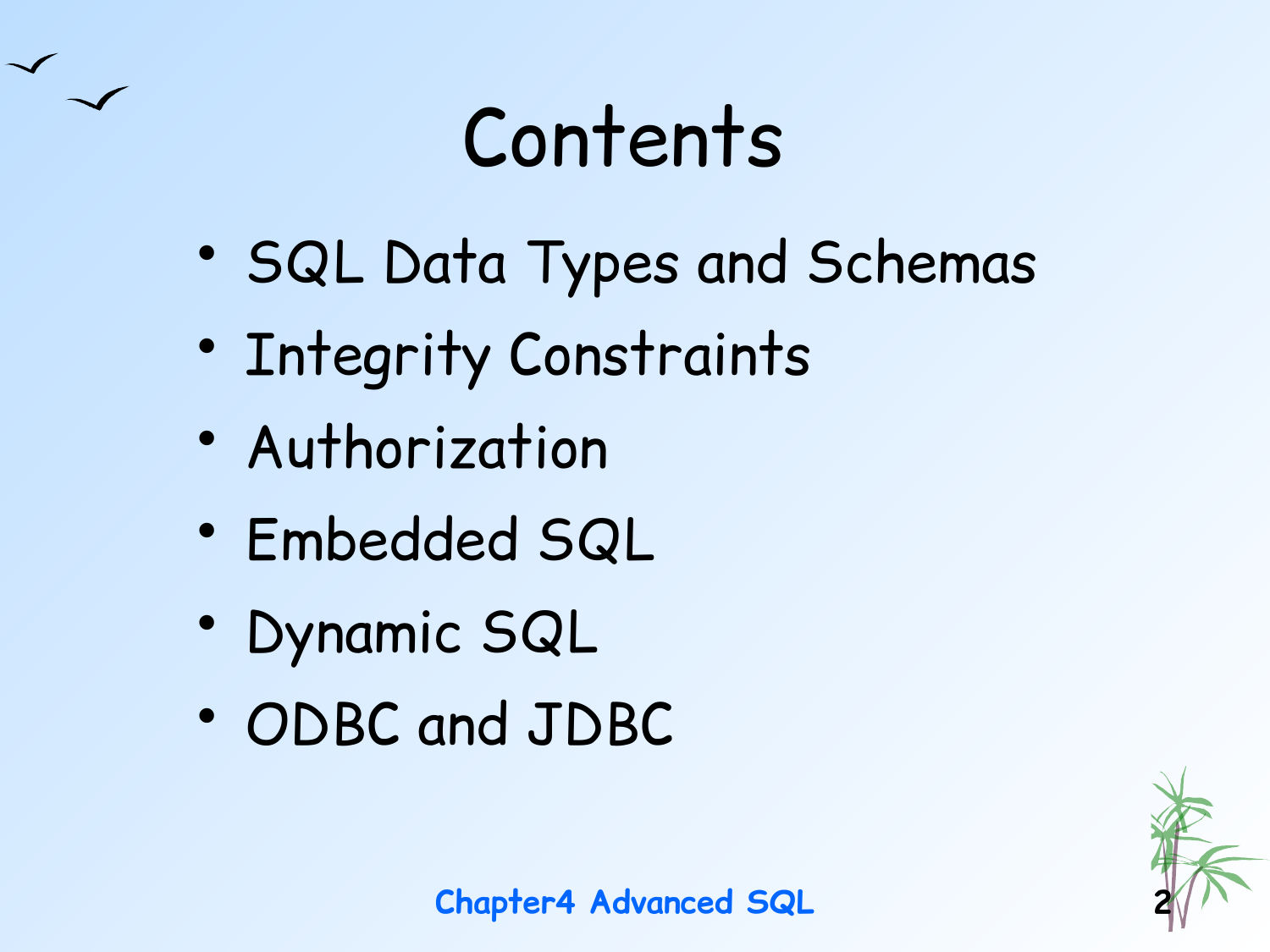

# Contents
SQL Data Types and Schemas
Integrity Constraints
Authorization
Embedded SQL
Dynamic SQL
ODBC and JDBC
Chapter4 Advanced SQL
2